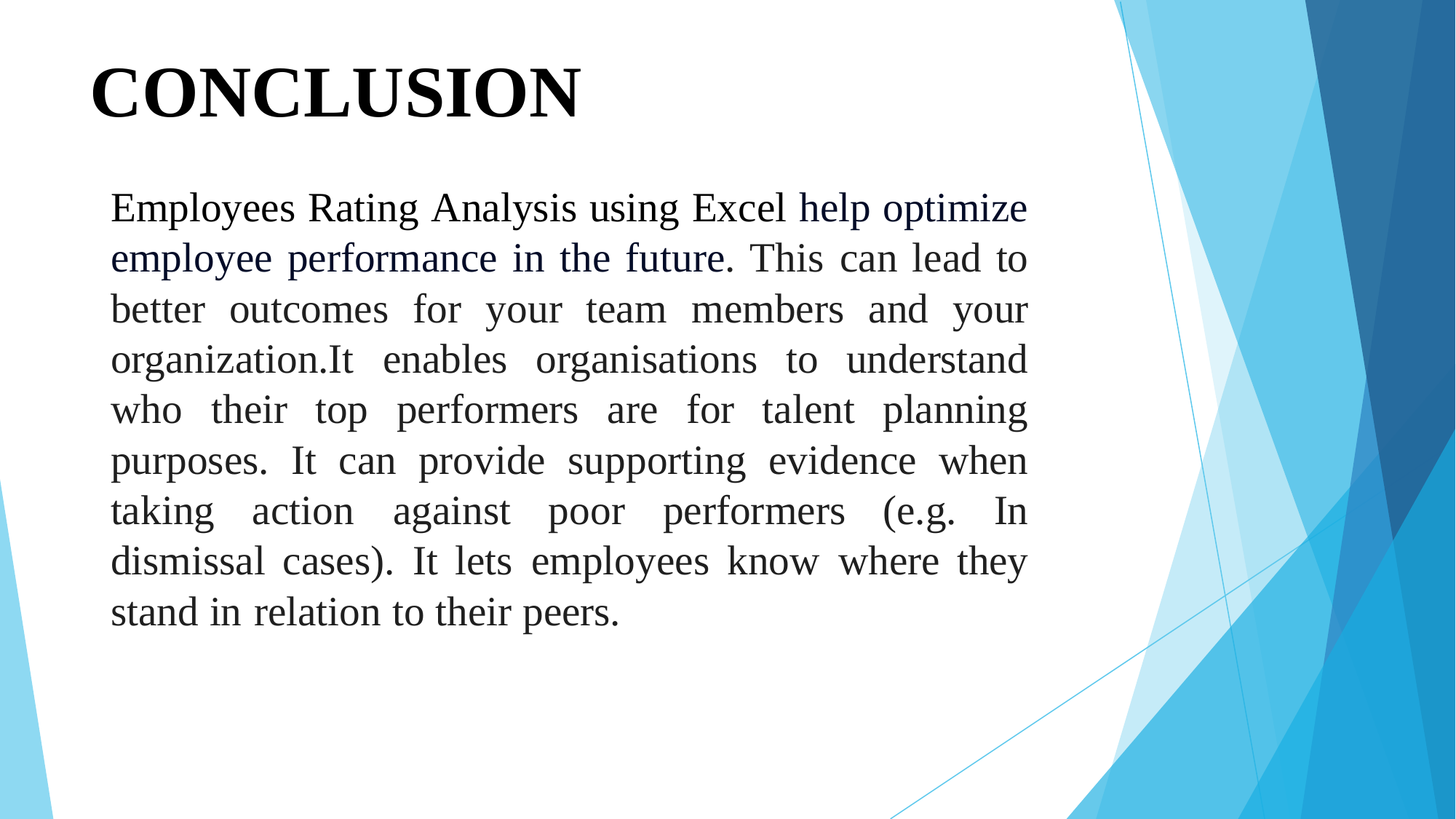

# CONCLUSION
Employees Rating Analysis using Excel help optimize employee performance in the future. This can lead to better outcomes for your team members and your organization.It enables organisations to understand who their top performers are for talent planning purposes. It can provide supporting evidence when taking action against poor performers (e.g. In dismissal cases). It lets employees know where they stand in relation to their peers.